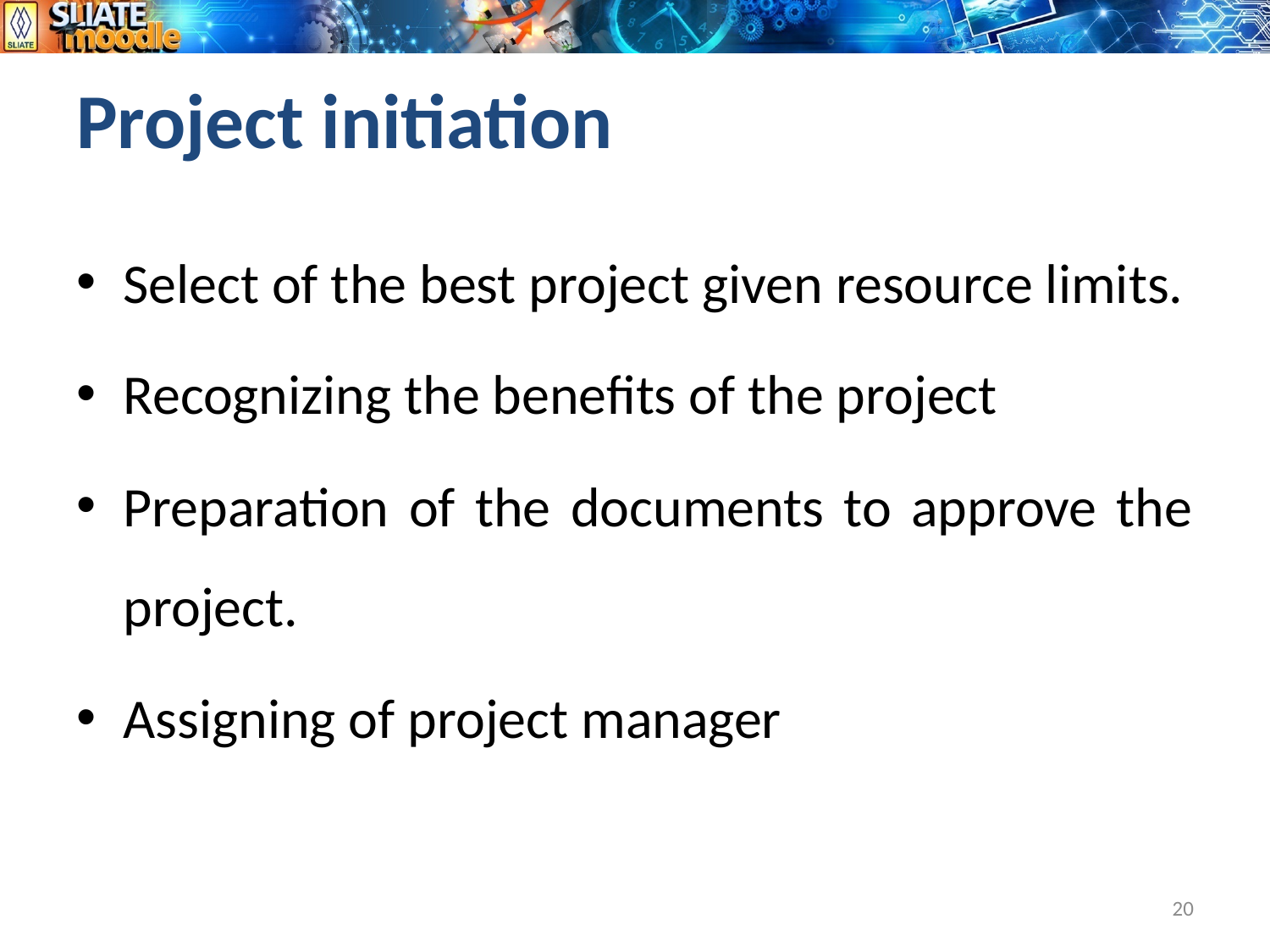

# Project initiation
Select of the best project given resource limits.
Recognizing the benefits of the project
Preparation of the documents to approve the project.
Assigning of project manager
20